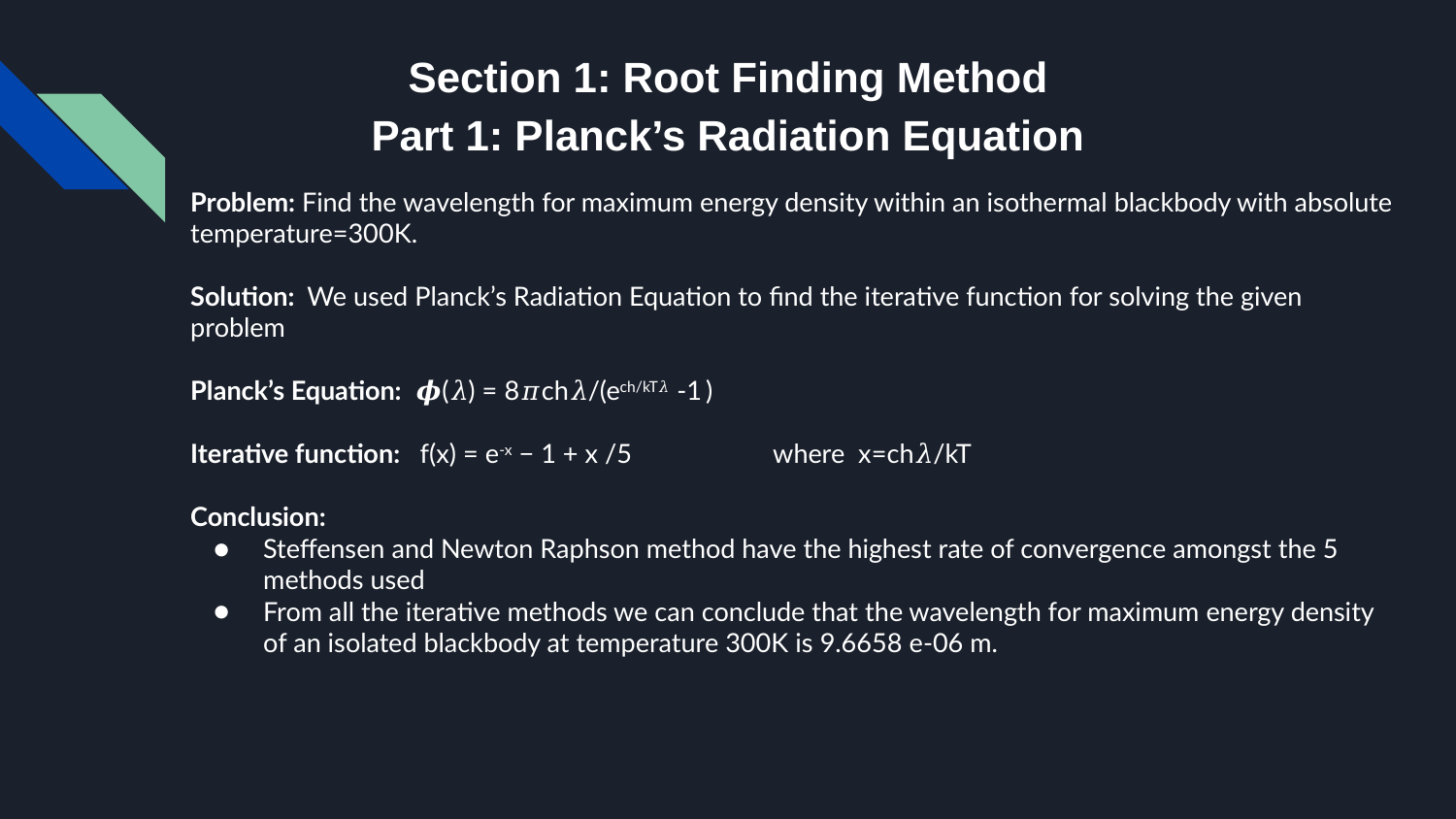

# Section 1: Root Finding Method
Part 1: Planck’s Radiation Equation

Problem: Find the wavelength for maximum energy density within an isothermal blackbody with absolute temperature=300K.

Solution:  We used Planck’s Radiation Equation to find the iterative function for solving the given problem

Planck’s Equation:  𝝓(𝜆) = 8𝜋ch𝜆/(ech/kT𝜆  -1 )

Iterative function:   f(x) = e-x − 1 + x /5 	where  x=ch𝜆/kT

Conclusion:
Steffensen and Newton Raphson method have the highest rate of convergence amongst the 5 methods used
From all the iterative methods we can conclude that the wavelength for maximum energy density of an isolated blackbody at temperature 300K is 9.6658 e-06 m.